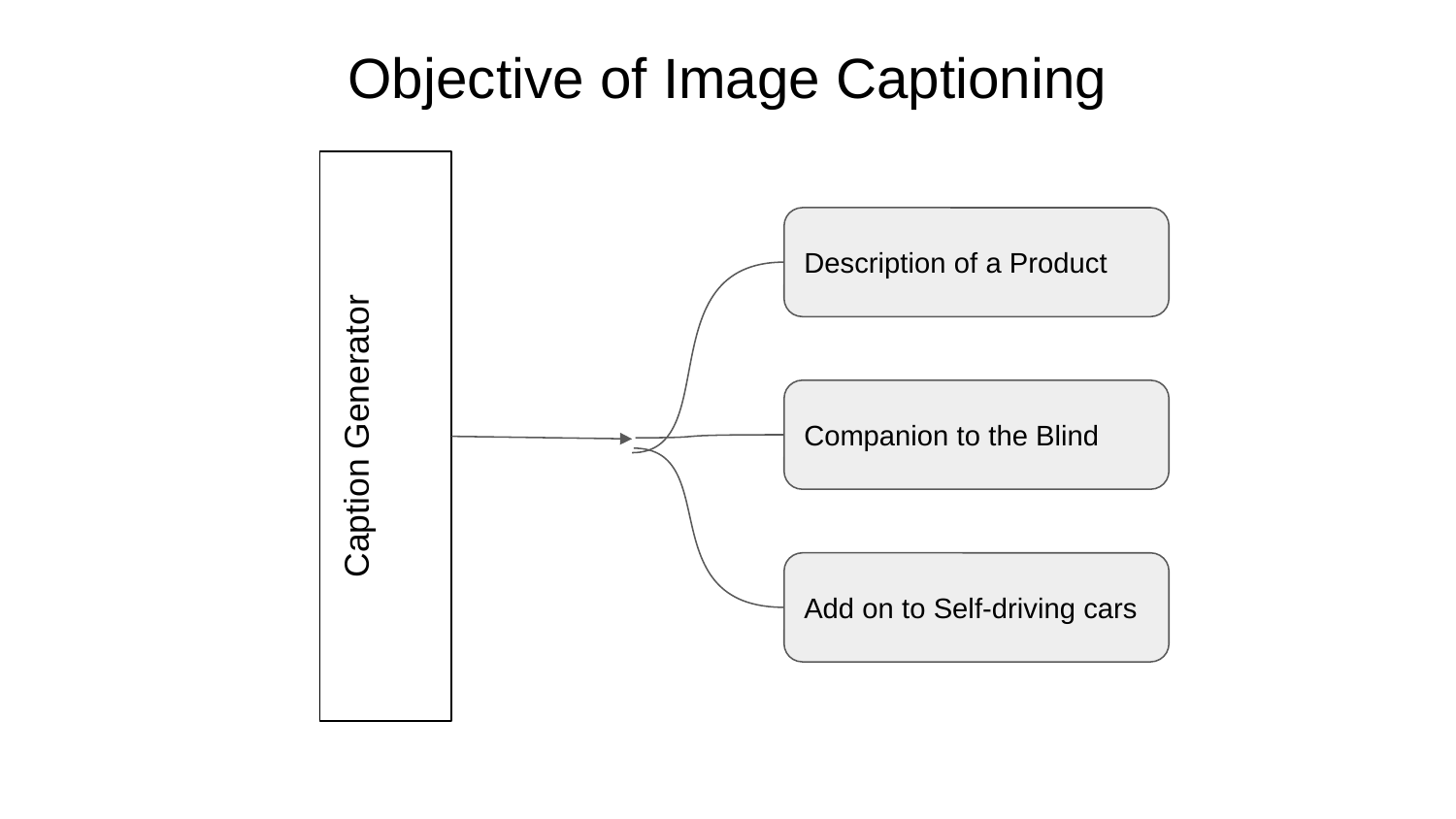

# Objective of Image Captioning

Description of a Product
Caption Generator
Companion to the Blind
Add on to Self-driving cars